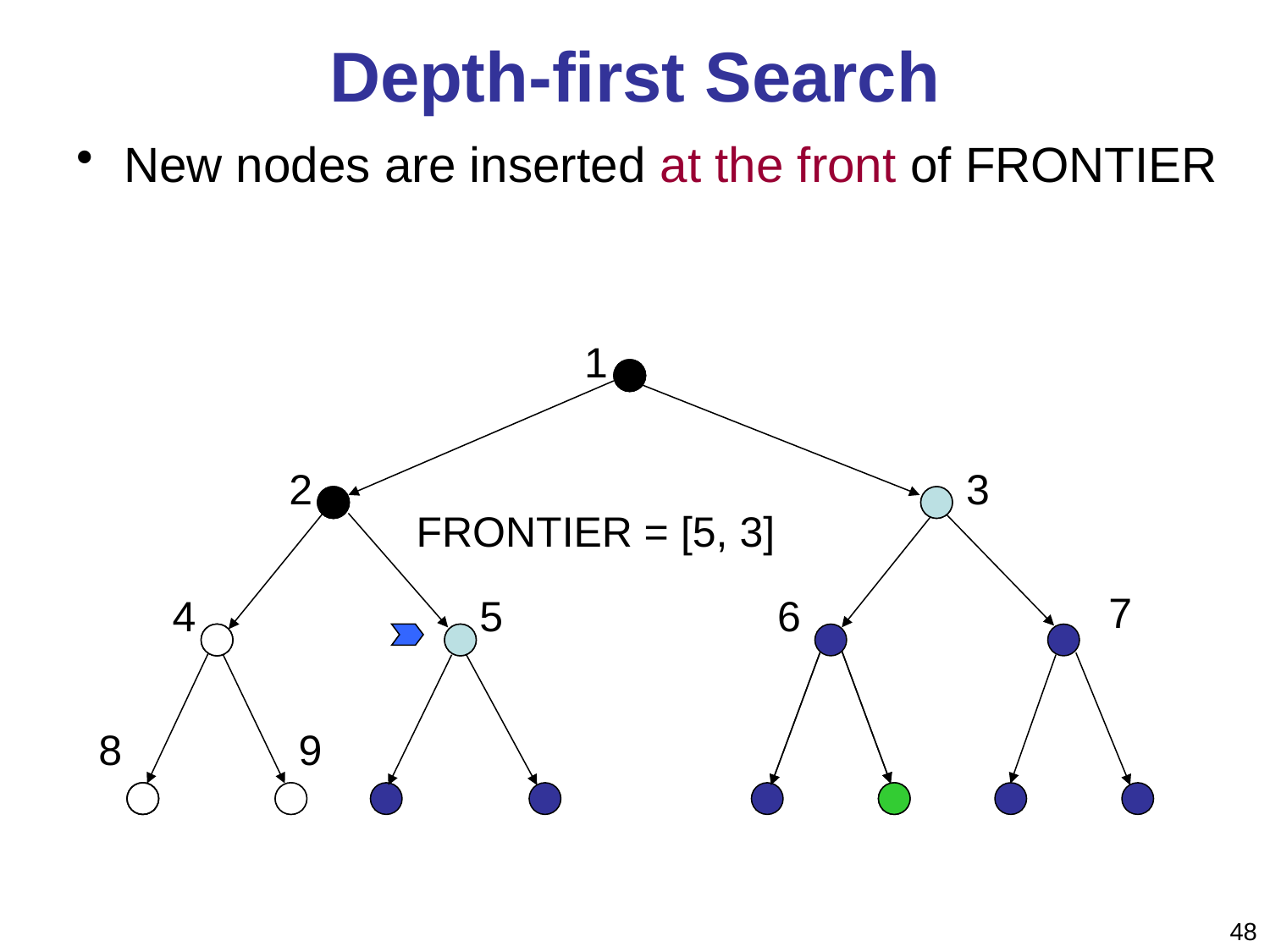

# Depth-first Search
New nodes are inserted at the front of FRONTIER
1

2
3
4
5

FRONTIER = [5, 3]
7
6

8
9

48